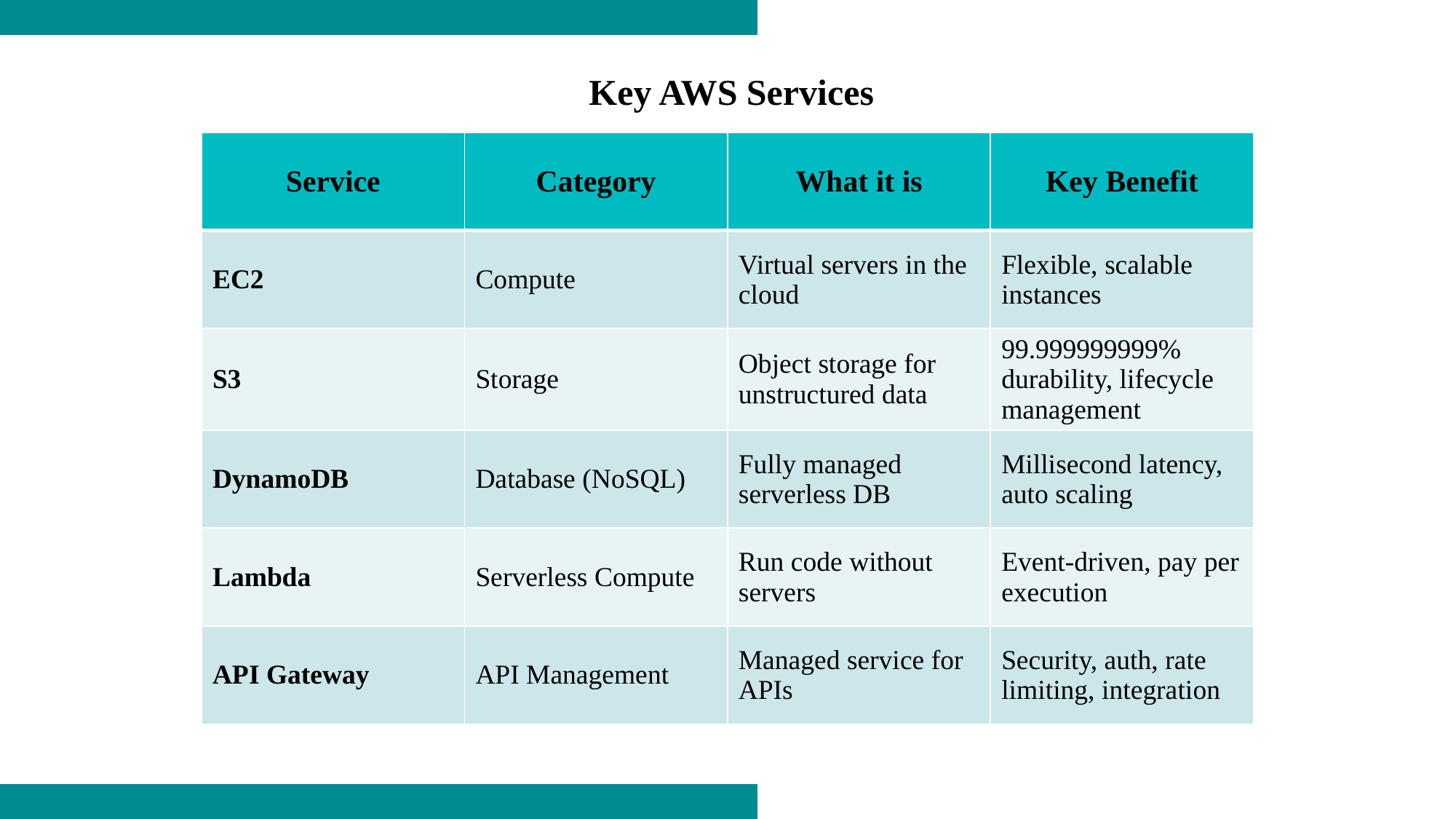

Key AWS Services
| Service | Category | What it is | Key Benefit |
| --- | --- | --- | --- |
| EC2 | Compute | Virtual servers in the cloud | Flexible, scalable instances |
| S3 | Storage | Object storage for unstructured data | 99.999999999% durability, lifecycle management |
| DynamoDB | Database (NoSQL) | Fully managed serverless DB | Millisecond latency, auto scaling |
| Lambda | Serverless Compute | Run code without servers | Event-driven, pay per execution |
| API Gateway | API Management | Managed service for APIs | Security, auth, rate limiting, integration |